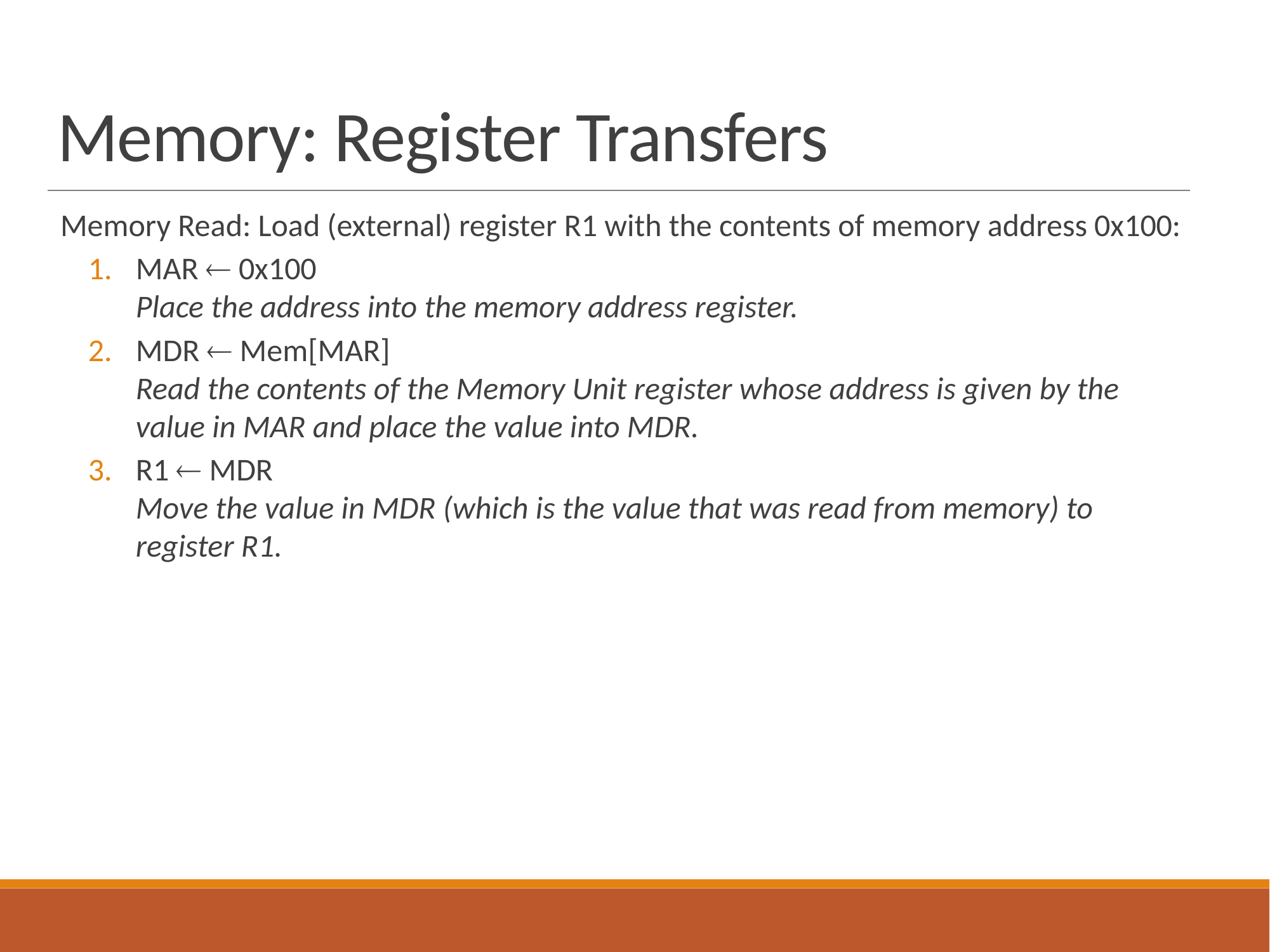

# Memory: Register Transfers
Memory Read: Load (external) register R1 with the contents of memory address 0x100:
MAR ← 0x100
Place the address into the memory address register.
MDR ← Mem[MAR]
Read the contents of the Memory Unit register whose address is given by the value in MAR and place the value into MDR.
R1 ← MDR
Move the value in MDR (which is the value that was read from memory) to register R1.